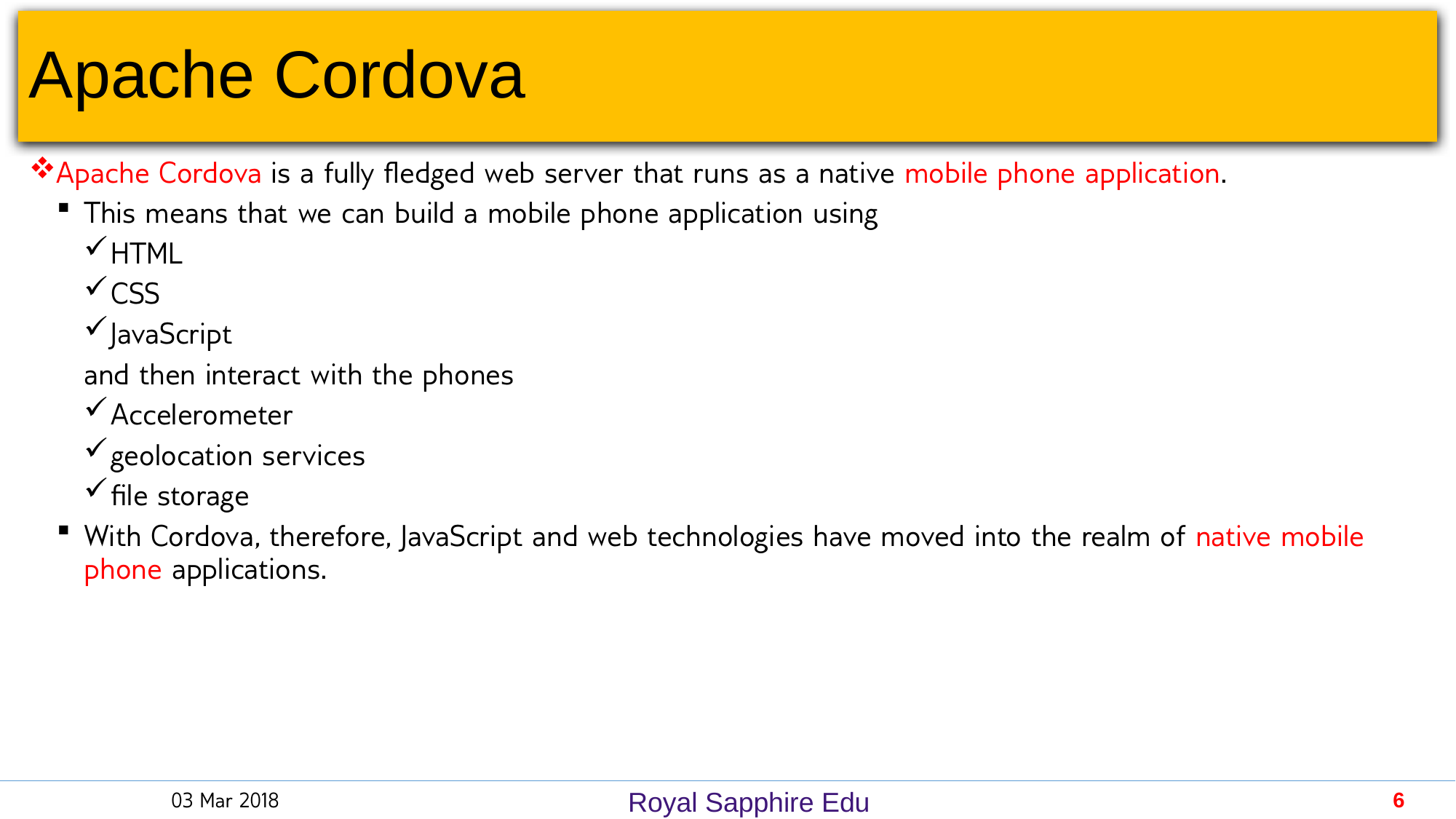

# Apache Cordova
Apache Cordova is a fully fledged web server that runs as a native mobile phone application.
This means that we can build a mobile phone application using
HTML
CSS
JavaScript
and then interact with the phones
Accelerometer
geolocation services
file storage
With Cordova, therefore, JavaScript and web technologies have moved into the realm of native mobile phone applications.
03 Mar 2018
6